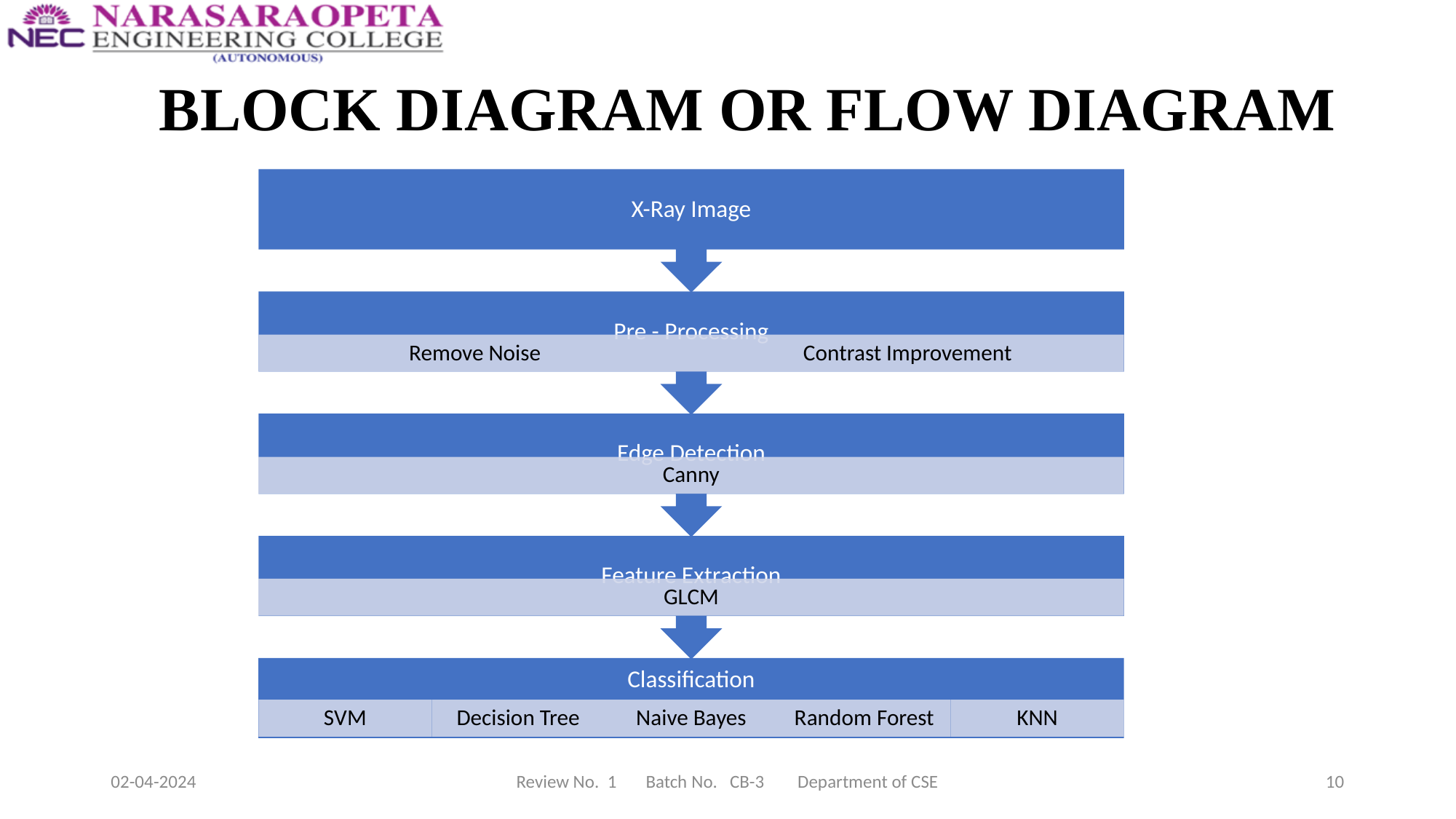

# BLOCK DIAGRAM OR FLOW DIAGRAM
Classification
SVM
Decision Tree
Naive Bayes
Random Forest
KNN
Feature Extraction
GLCM
Edge Detection
Canny
Pre - Processing
Remove Noise
Contrast Improvement
X-Ray Image
02-04-2024
Review No.  1       Batch No.   CB-3        Department of CSE
10